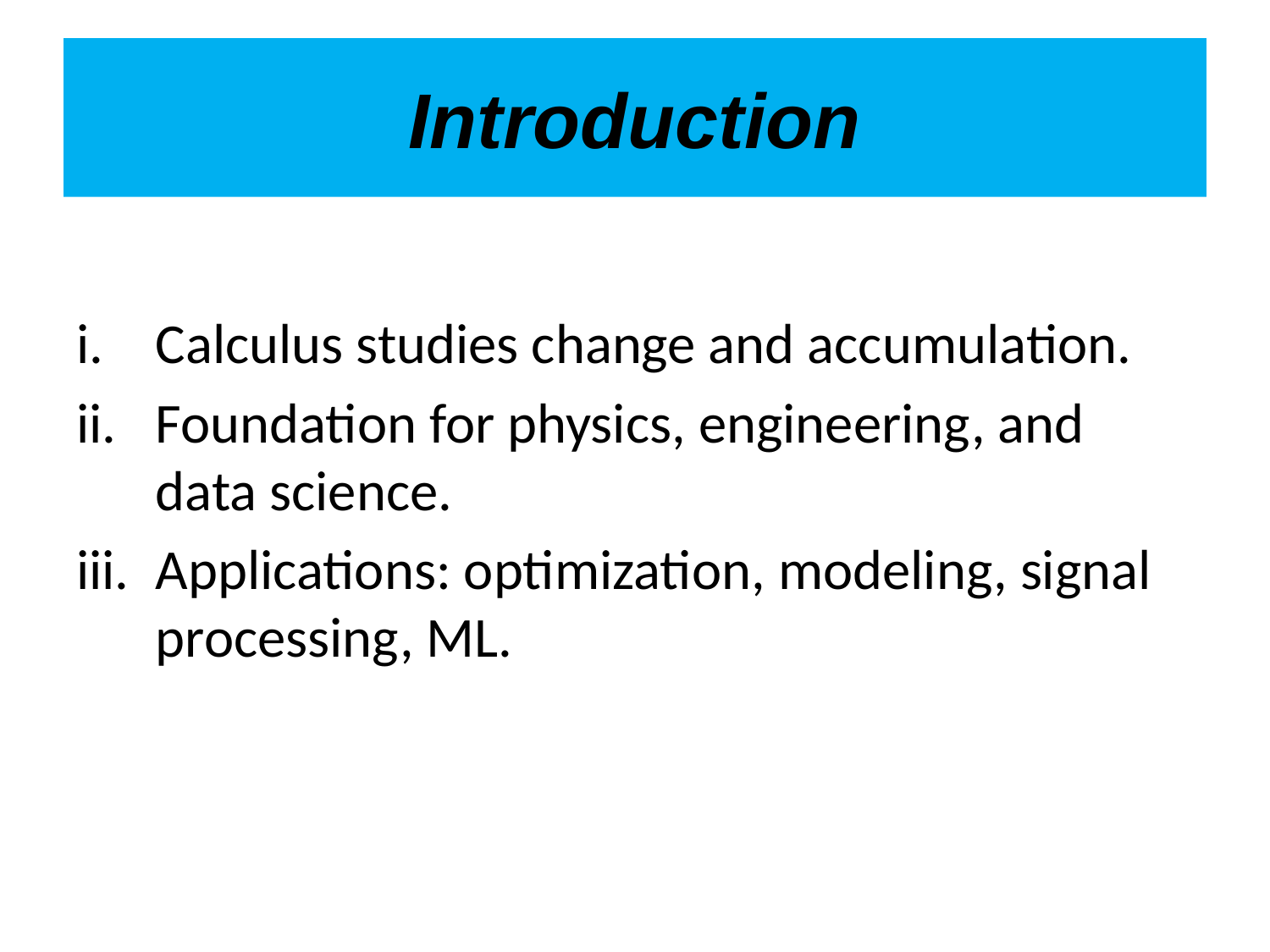

# Introduction

Calculus studies change and accumulation.
Foundation for physics, engineering, and data science.
Applications: optimization, modeling, signal processing, ML.